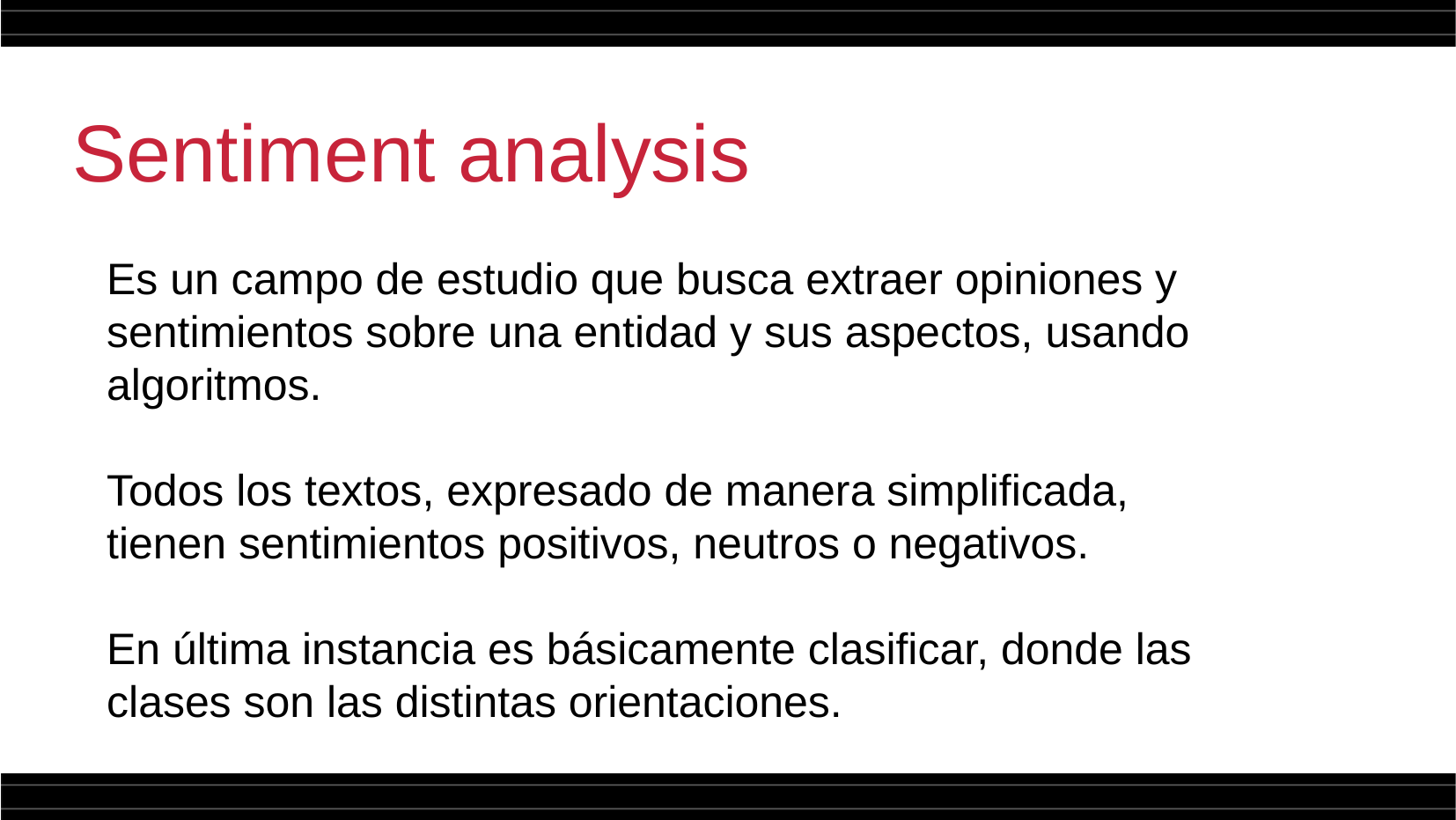

Sentiment analysis
Es un campo de estudio que busca extraer opiniones y sentimientos sobre una entidad y sus aspectos, usando algoritmos.

Todos los textos, expresado de manera simplificada, tienen sentimientos positivos, neutros o negativos.

En última instancia es básicamente clasificar, donde las clases son las distintas orientaciones.